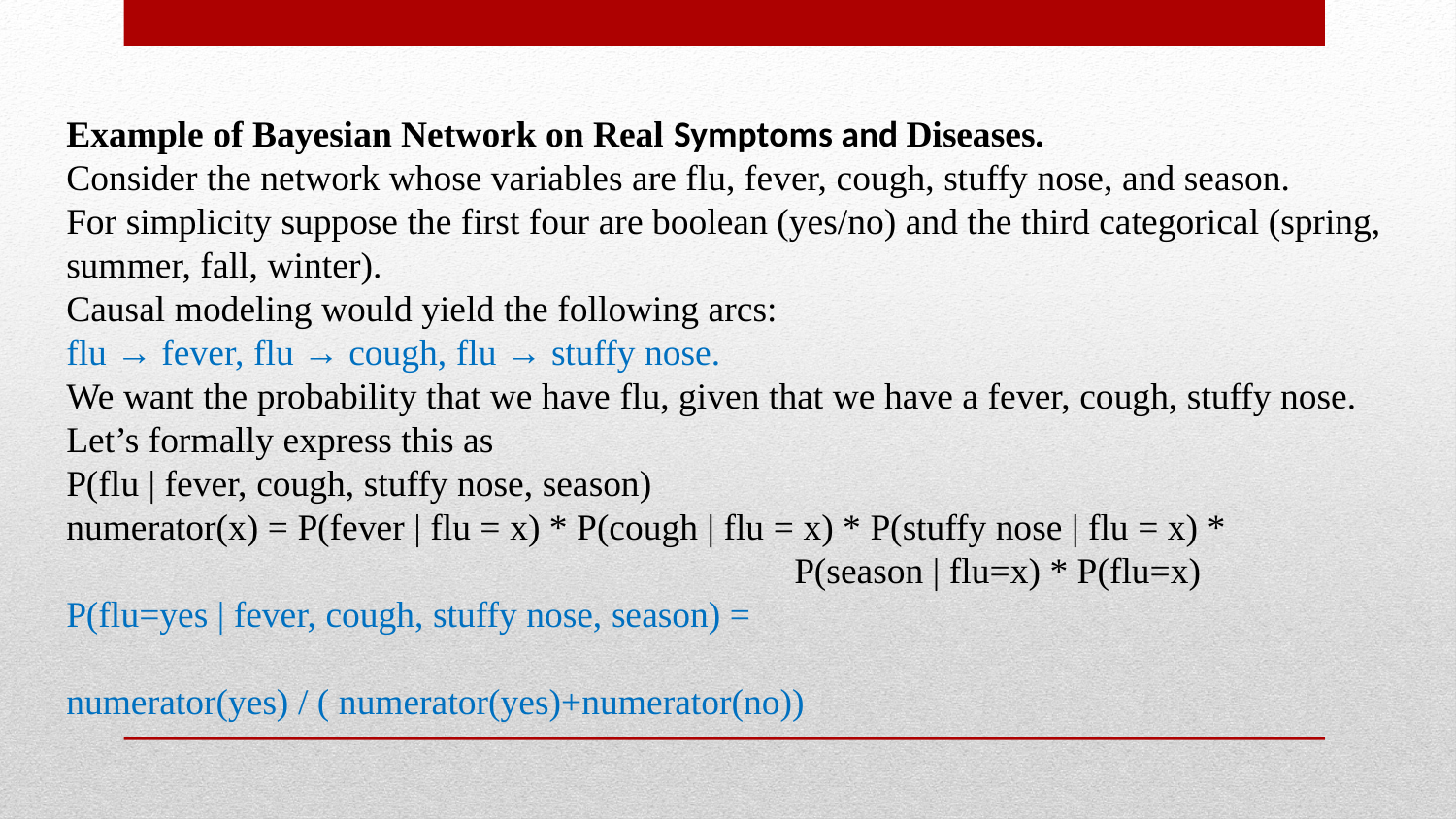

Example of Bayesian Network on Real Symptoms and Diseases.
Consider the network whose variables are flu, fever, cough, stuffy nose, and season.
For simplicity suppose the first four are boolean (yes/no) and the third categorical (spring, summer, fall, winter).
Causal modeling would yield the following arcs:
flu → fever, flu → cough, flu → stuffy nose.
We want the probability that we have flu, given that we have a fever, cough, stuffy nose.
Let’s formally express this as
P(flu | fever, cough, stuffy nose, season)
numerator(x) = P(fever | flu = x) * P(cough | flu = x) * P(stuffy nose | flu = x) *
					P(season | flu=x) * P(flu=x)
P(flu=yes | fever, cough, stuffy nose, season) =
								numerator(yes) / ( numerator(yes)+numerator(no))